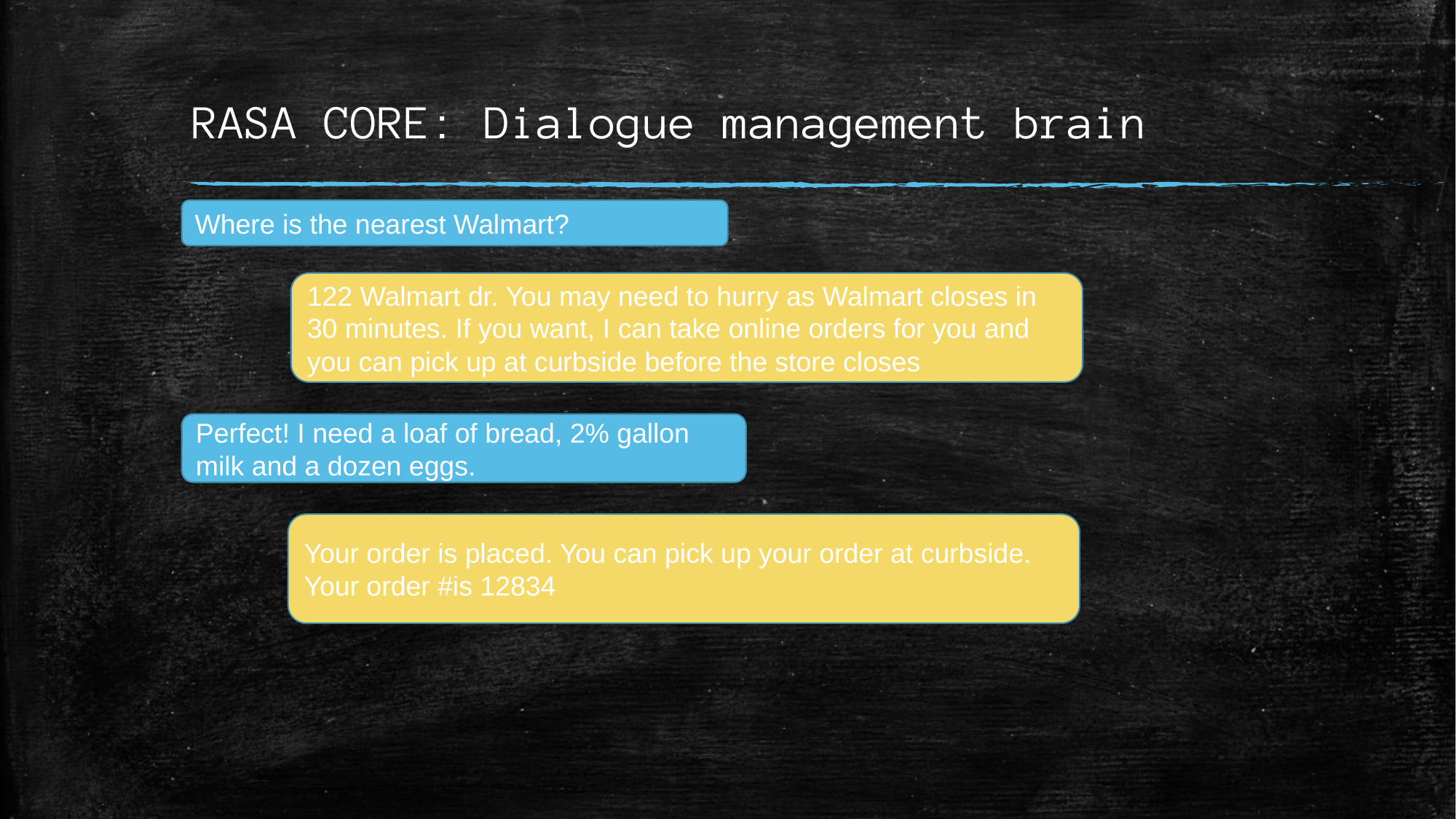

# RASA CORE: Dialogue management brain
Where is the nearest Walmart?
122 Walmart dr. You may need to hurry as Walmart closes in 30 minutes. If you want, I can take online orders for you and you can pick up at curbside before the store closes
Perfect! I need a loaf of bread, 2% gallon milk and a dozen eggs.
Your order is placed. You can pick up your order at curbside. Your order #is 12834